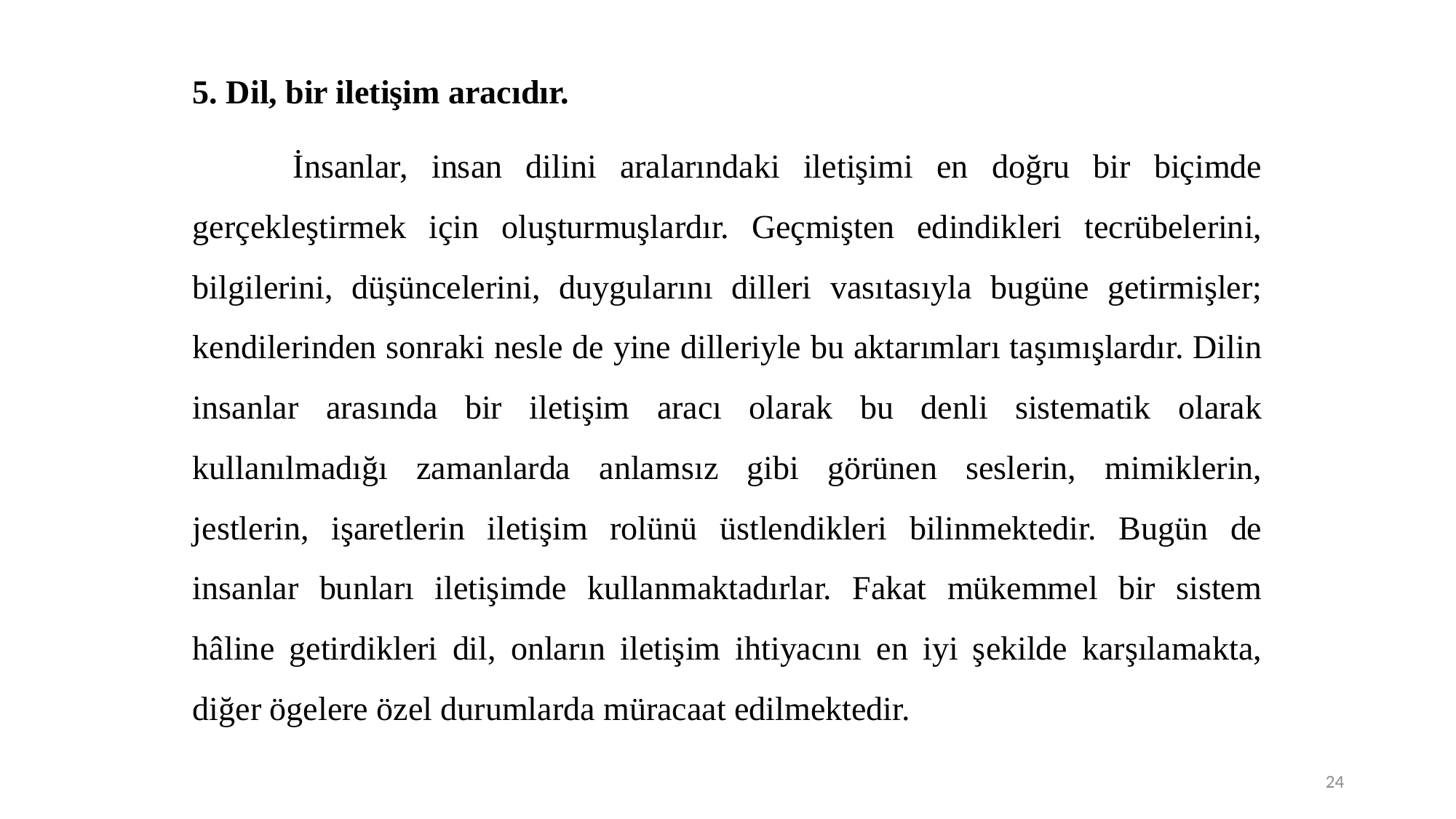

5. Dil, bir iletişim aracıdır.
	İnsanlar, insan dilini aralarındaki iletişimi en doğru bir biçimde gerçekleştirmek için oluşturmuşlardır. Geçmişten edindikleri tecrübelerini, bilgilerini, düşüncelerini, duygularını dilleri vasıtasıyla bugüne getirmişler; kendilerinden sonraki nesle de yine dilleriyle bu aktarımları taşımışlardır. Dilin insanlar arasında bir iletişim aracı olarak bu denli sistematik olarak kullanılmadığı zamanlarda anlamsız gibi görünen seslerin, mimiklerin, jestlerin, işaretlerin iletişim rolünü üstlendikleri bilinmektedir. Bugün de insanlar bunları iletişimde kullanmaktadırlar. Fakat mükemmel bir sistem hâline getirdikleri dil, onların iletişim ihtiyacını en iyi şekilde karşılamakta, diğer ögelere özel durumlarda müracaat edilmektedir.
24